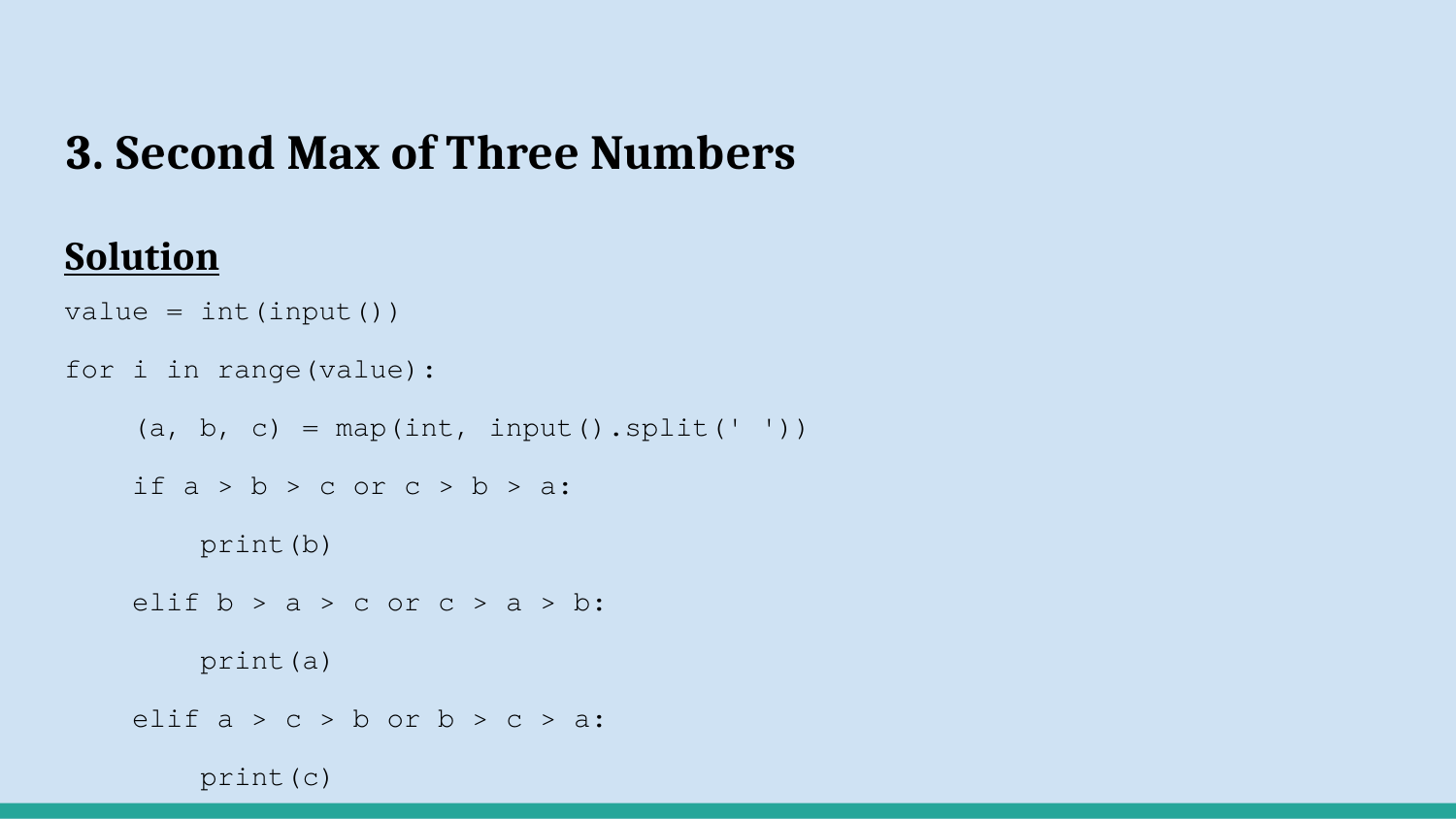

# 3. Second Max of Three Numbers

Solution
value = int(input())
for i in range(value):
    (a, b, c) = map(int, input().split(' '))
    if a > b > c or c > b > a:
        print(b)
    elif b > a > c or c > a > b:
        print(a)
    elif a > c > b or b > c > a:
        print(c)